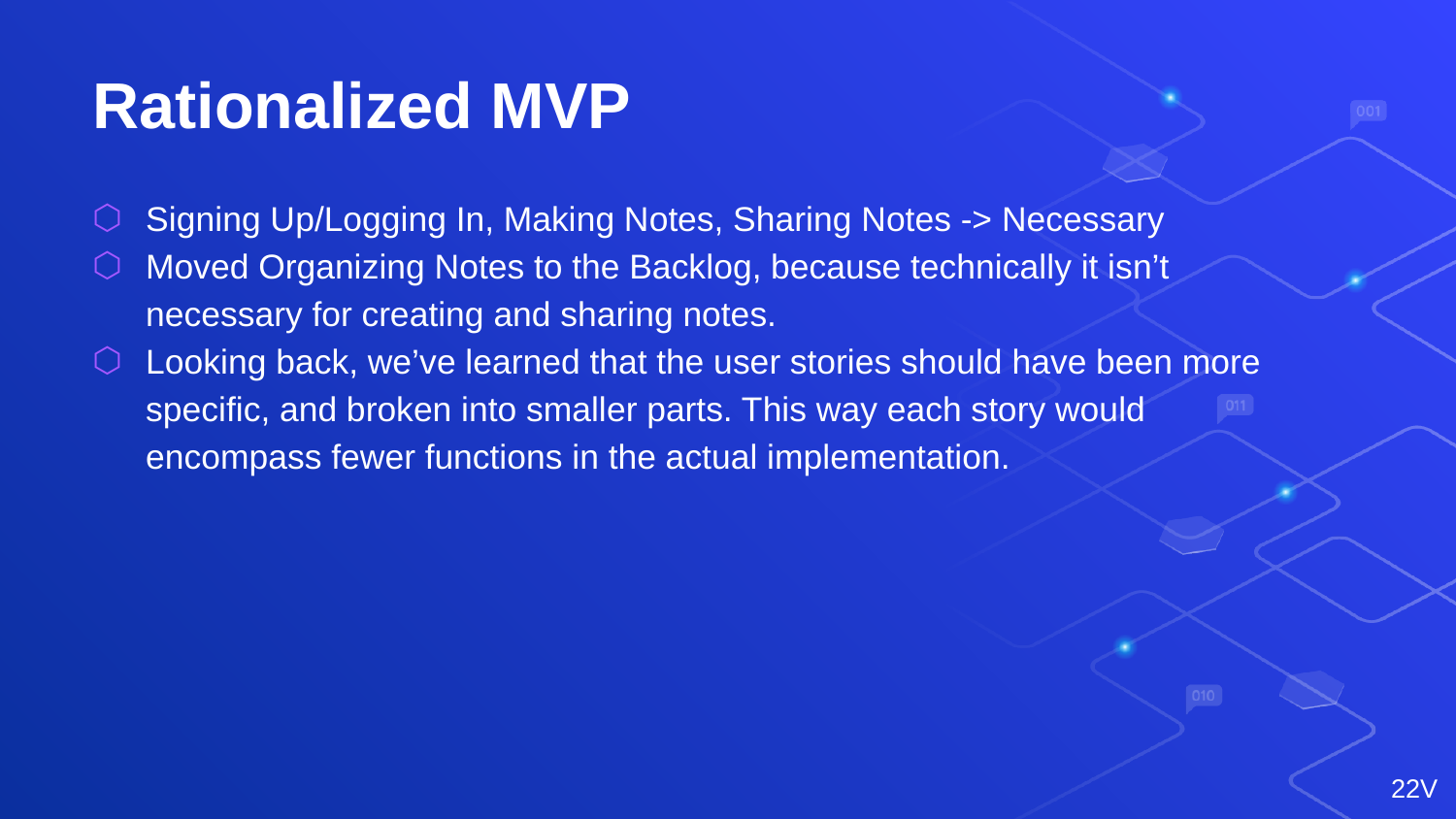

# Rationalized MVP
Signing Up/Logging In, Making Notes, Sharing Notes -> Necessary
Moved Organizing Notes to the Backlog, because technically it isn’t necessary for creating and sharing notes.
Looking back, we’ve learned that the user stories should have been more specific, and broken into smaller parts. This way each story would encompass fewer functions in the actual implementation.
22V